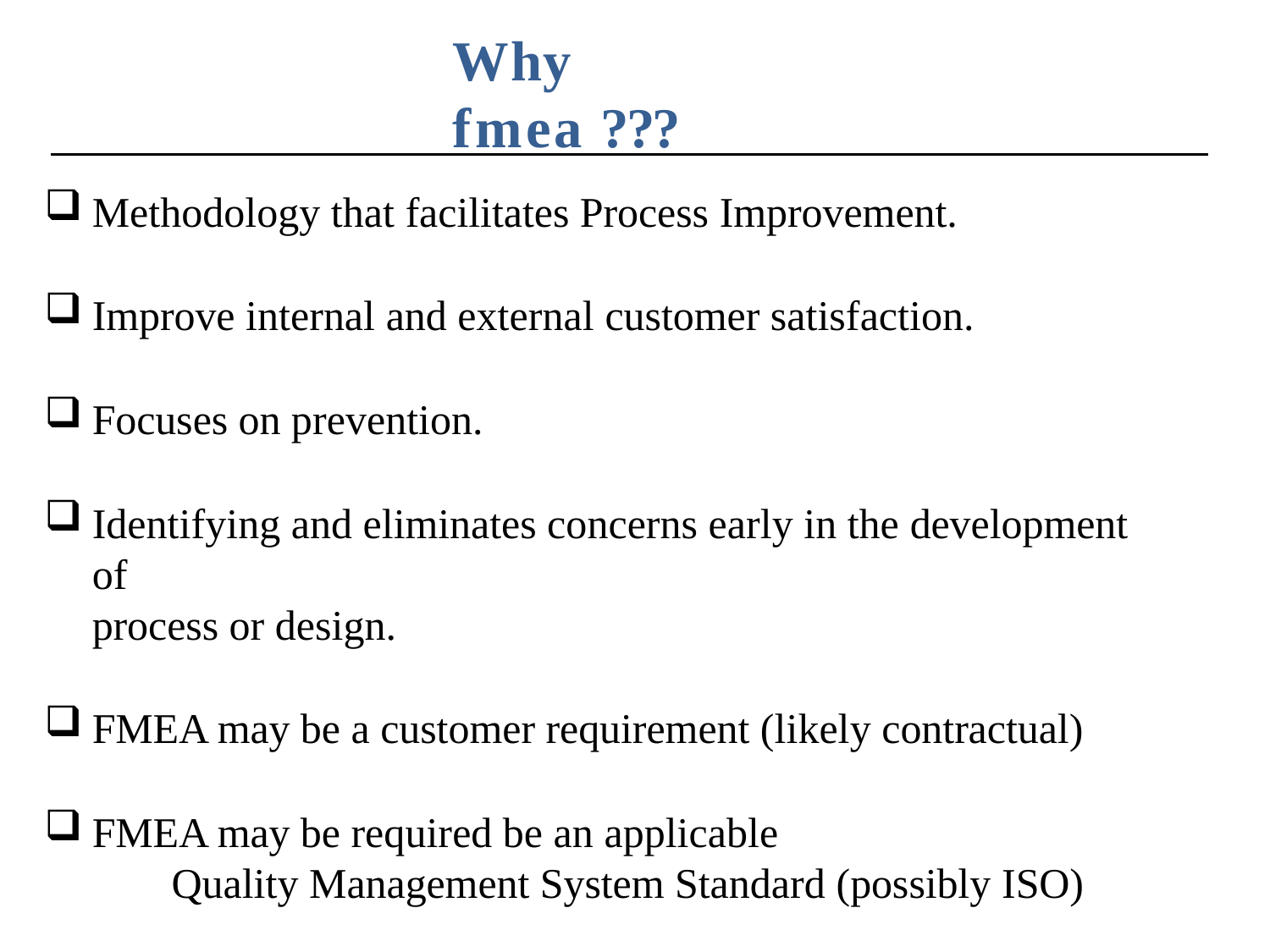

# Why fmea ???

Methodology that facilitates Process Improvement.

Improve internal and external customer satisfaction.

Focuses on prevention.

Identifying and eliminates concerns early in the development of
process or design.

FMEA may be a customer requirement (likely contractual)

FMEA may be required be an applicable
Quality Management System Standard (possibly ISO)